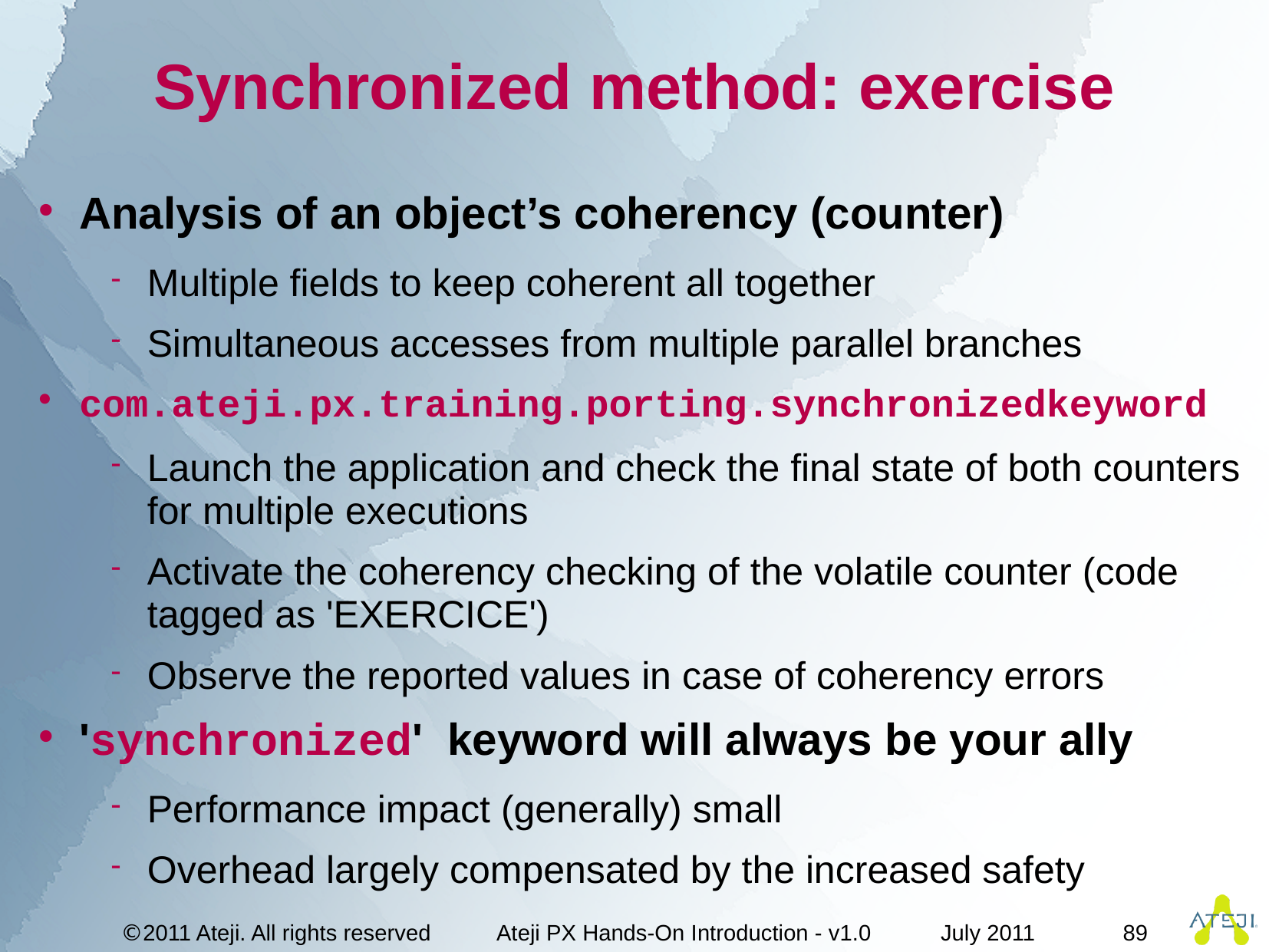

# Synchronized method: exercise
Analysis of an object’s coherency (counter)
Multiple fields to keep coherent all together
Simultaneous accesses from multiple parallel branches
com.ateji.px.training.porting.synchronizedkeyword
Launch the application and check the final state of both counters for multiple executions
Activate the coherency checking of the volatile counter (code tagged as 'EXERCICE')
Observe the reported values in case of coherency errors
'synchronized'  keyword will always be your ally
Performance impact (generally) small
Overhead largely compensated by the increased safety